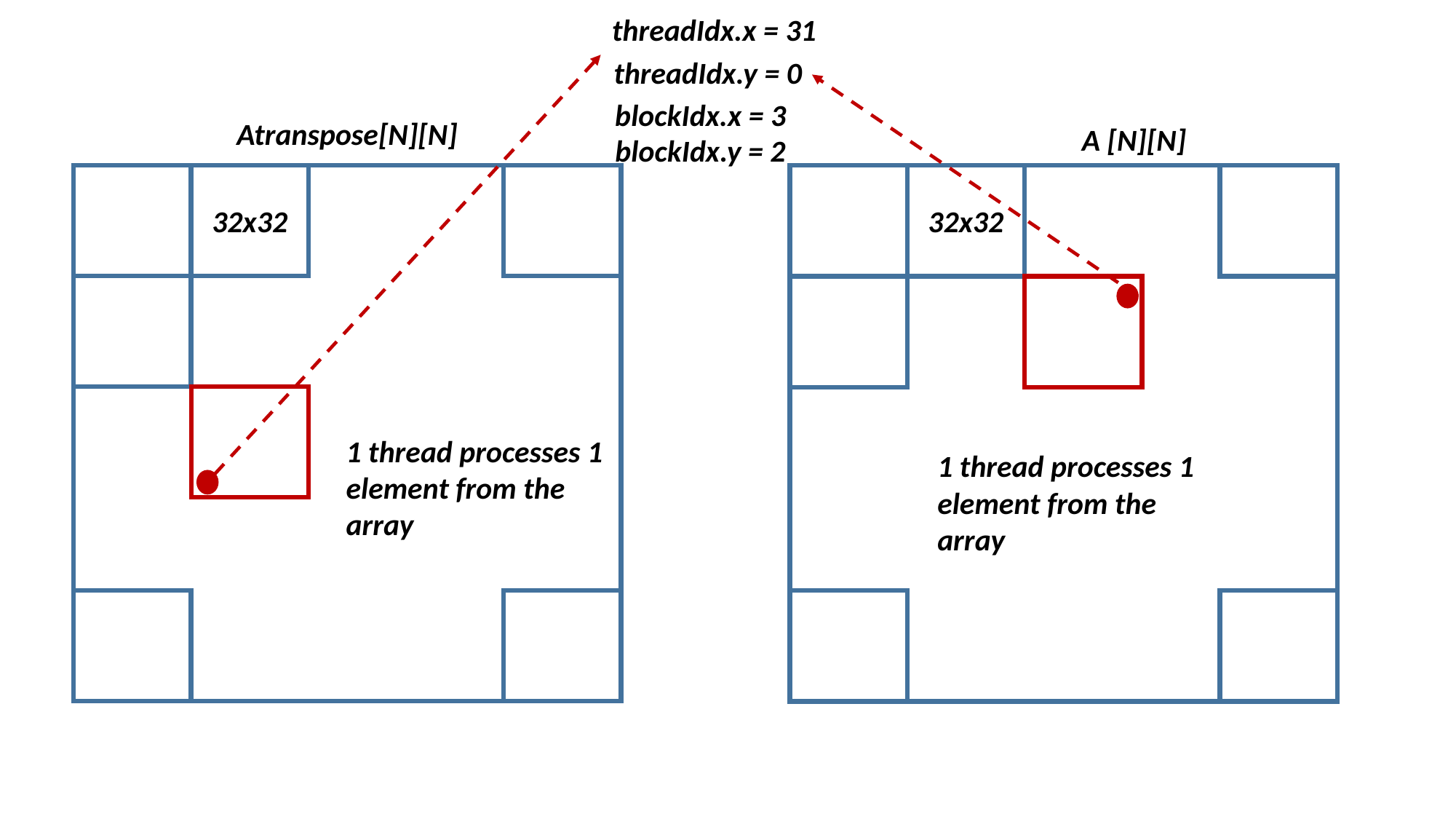

threadIdx.x = 31
threadIdx.y = 0
blockIdx.x = 3
Atranspose[N][N]
A [N][N]
blockIdx.y = 2

32x32
32x32

1 thread processes 1 element from the array
1 thread processes 1 element from the array